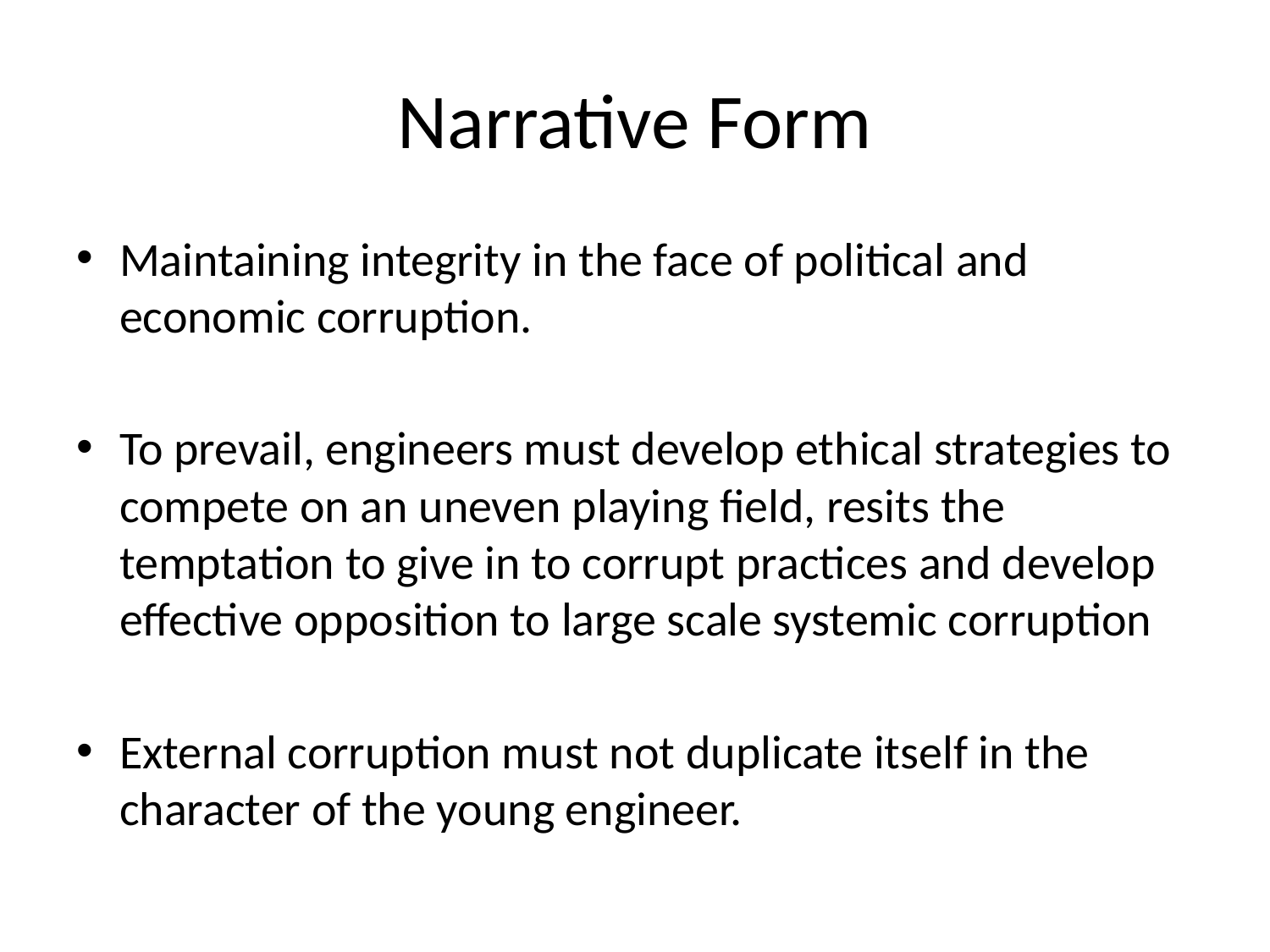

# Narrative Form
Maintaining integrity in the face of political and economic corruption.

To prevail, engineers must develop ethical strategies to compete on an uneven playing field, resits the temptation to give in to corrupt practices and develop effective opposition to large scale systemic corruption

External corruption must not duplicate itself in the character of the young engineer.